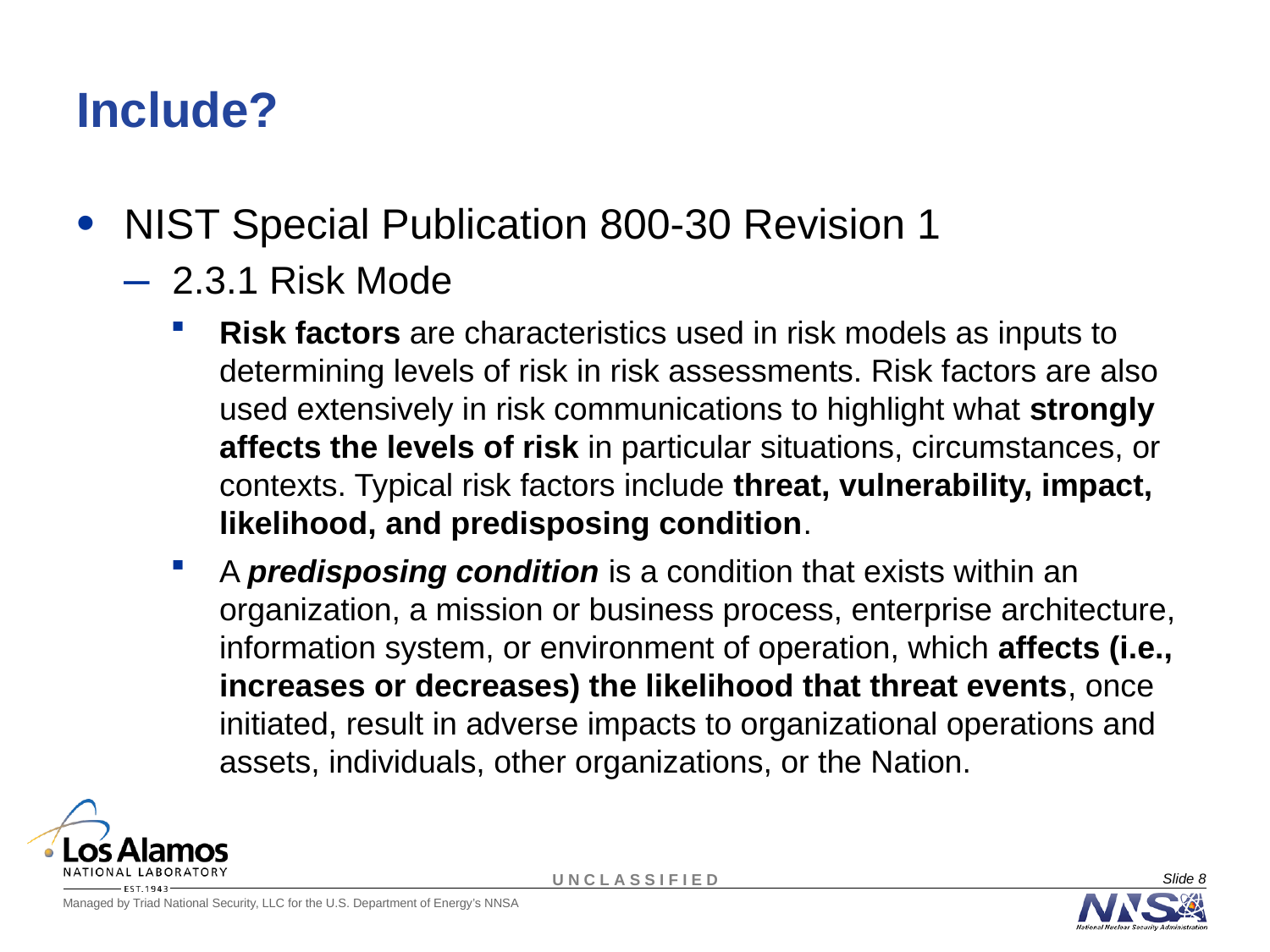

# Include?
NIST Special Publication 800-30 Revision 1
2.3.1 Risk Mode
Risk factors are characteristics used in risk models as inputs to determining levels of risk in risk assessments. Risk factors are also used extensively in risk communications to highlight what strongly affects the levels of risk in particular situations, circumstances, or contexts. Typical risk factors include threat, vulnerability, impact, likelihood, and predisposing condition.
A predisposing condition is a condition that exists within an organization, a mission or business process, enterprise architecture, information system, or environment of operation, which affects (i.e., increases or decreases) the likelihood that threat events, once initiated, result in adverse impacts to organizational operations and assets, individuals, other organizations, or the Nation.